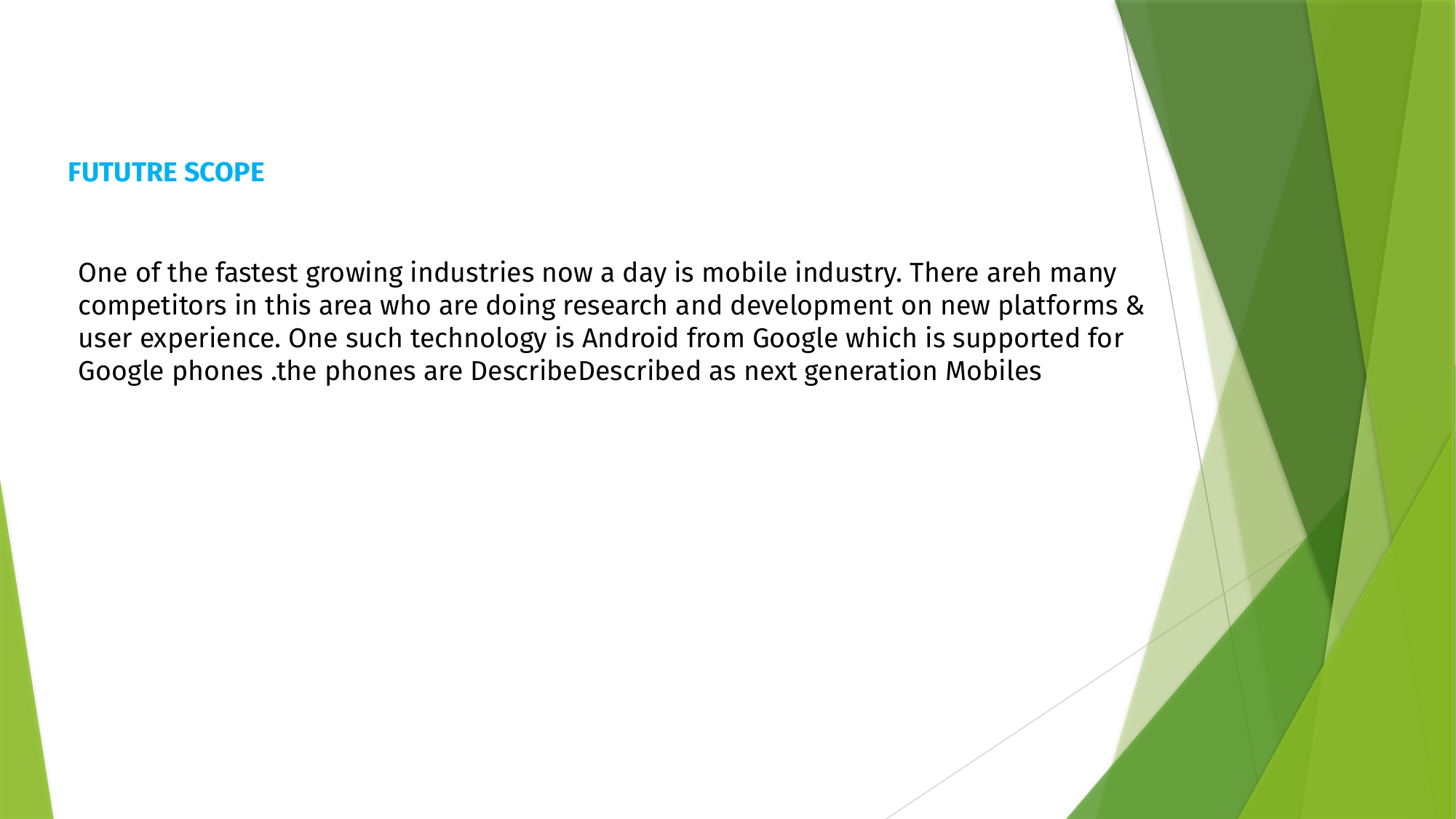

FUTUTRE SCOPE

One of the fastest growing industries now a day is mobile industry. There areh many
competitors in this area who are doing research and development on new platforms &
user experience. One such technology is Android from Google which is supported for
Google phones .the phones are DescribeDescribed as next generation Mobiles